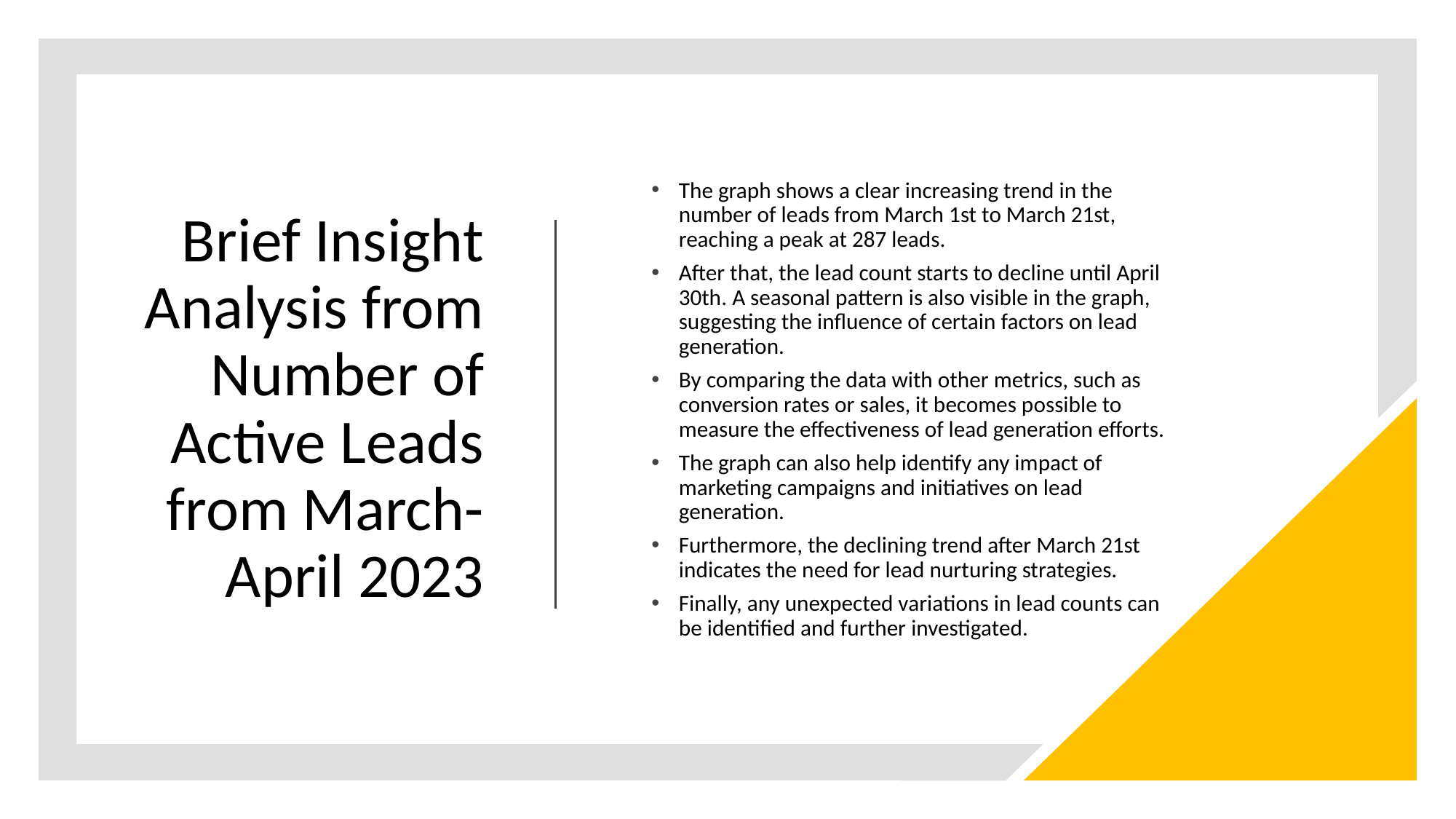

# Brief Insight Analysis from Number of Active Leads from March-April 2023
The graph shows a clear increasing trend in the number of leads from March 1st to March 21st, reaching a peak at 287 leads.
After that, the lead count starts to decline until April 30th. A seasonal pattern is also visible in the graph, suggesting the influence of certain factors on lead generation.
By comparing the data with other metrics, such as conversion rates or sales, it becomes possible to measure the effectiveness of lead generation efforts.
The graph can also help identify any impact of marketing campaigns and initiatives on lead generation.
Furthermore, the declining trend after March 21st indicates the need for lead nurturing strategies.
Finally, any unexpected variations in lead counts can be identified and further investigated.